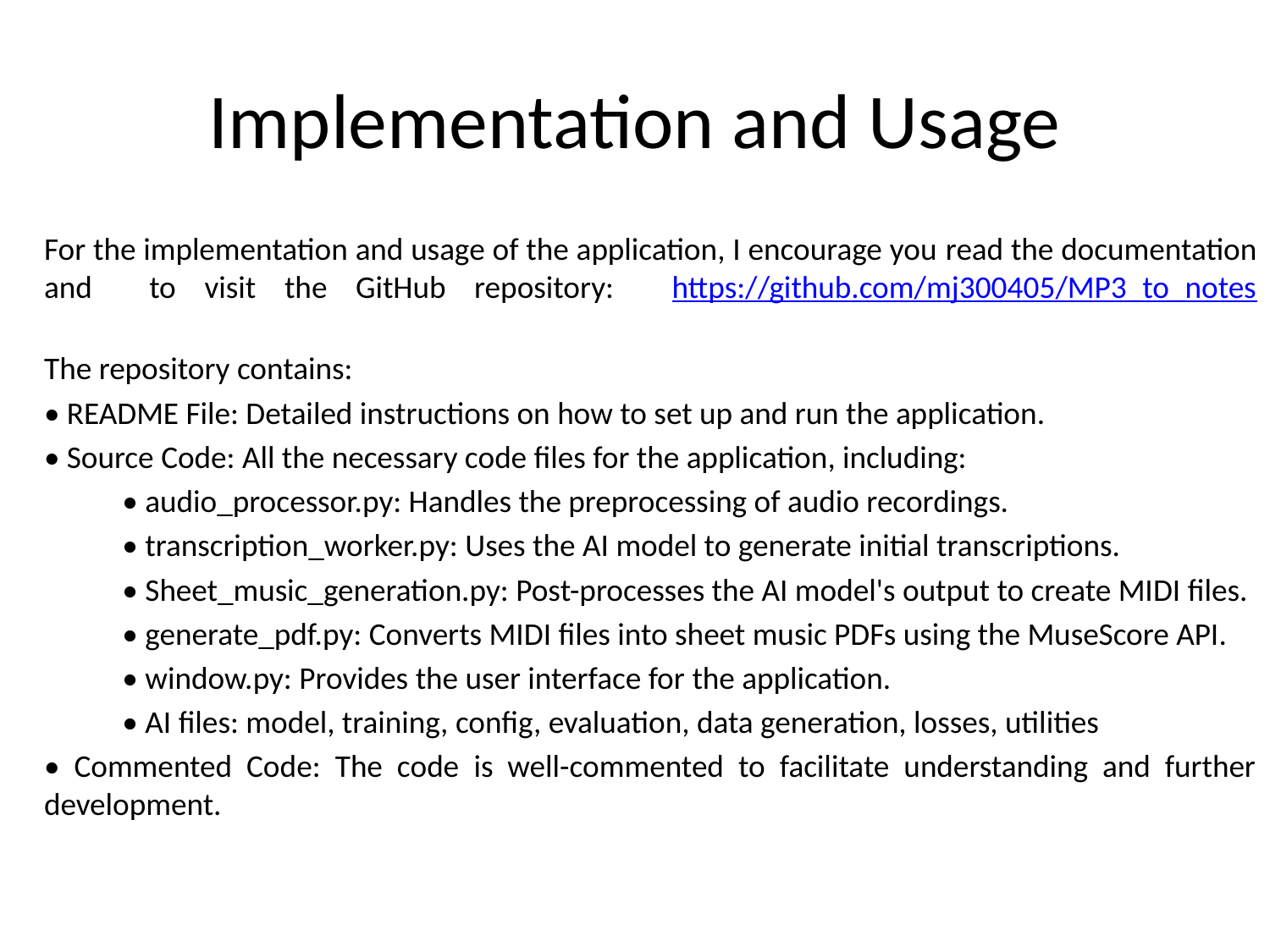

# Implementation and Usage
For the implementation and usage of the application, I encourage you read the documentation and  to visit the GitHub repository:  https://github.com/mj300405/MP3_to_notes
The repository contains:
• README File: Detailed instructions on how to set up and run the application.
• Source Code: All the necessary code files for the application, including:
	 • audio_processor.py: Handles the preprocessing of audio recordings.
  	 • transcription_worker.py: Uses the AI model to generate initial transcriptions.
  	 • Sheet_music_generation.py: Post-processes the AI model's output to create MIDI files.
	 • generate_pdf.py: Converts MIDI files into sheet music PDFs using the MuseScore API.
 	 • window.py: Provides the user interface for the application.
	 • AI files: model, training, config, evaluation, data generation, losses, utilities
• Commented Code: The code is well-commented to facilitate understanding and further development.